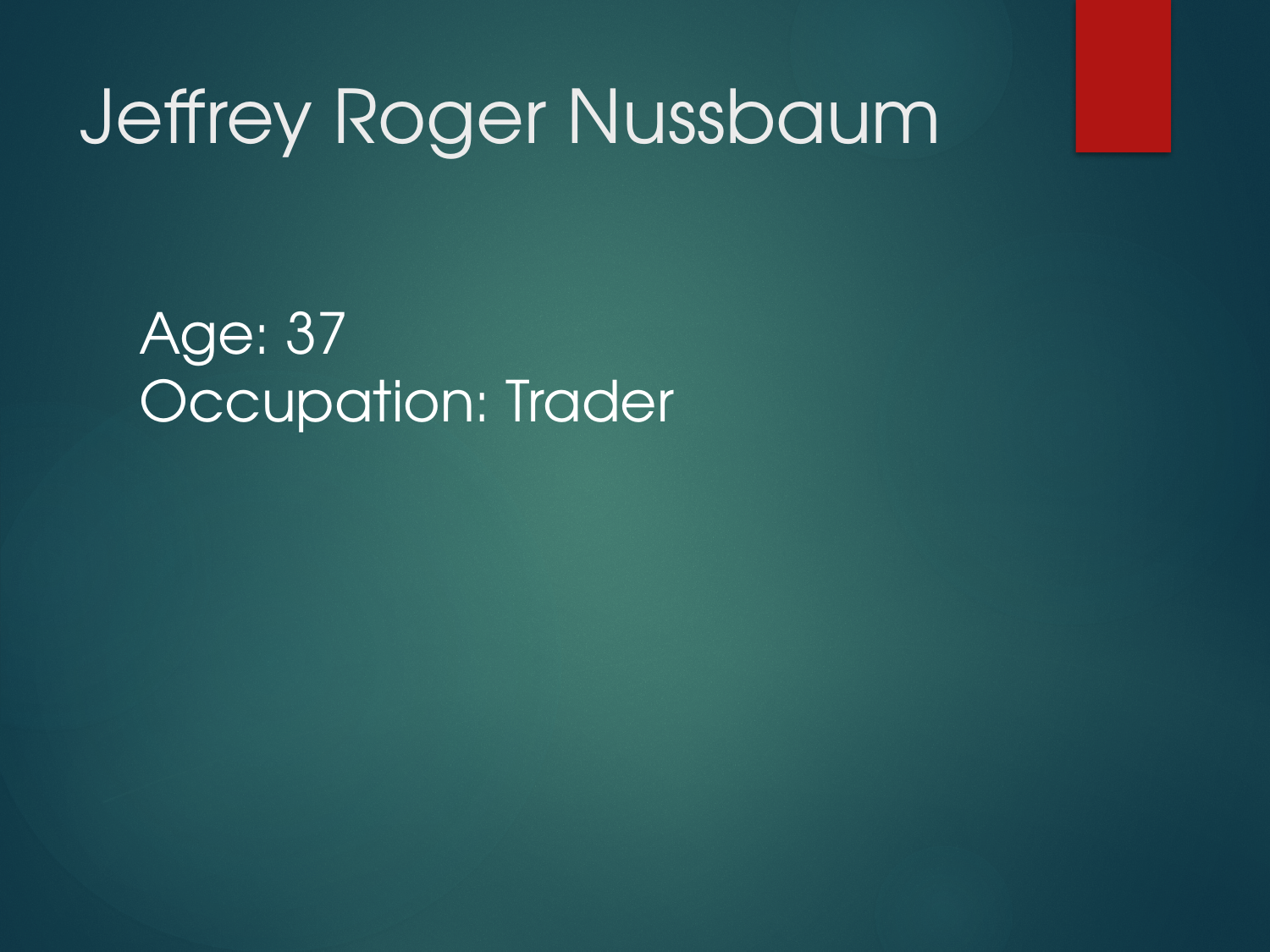

# Jeffrey Roger Nussbaum

Age: 37
Occupation: Trader